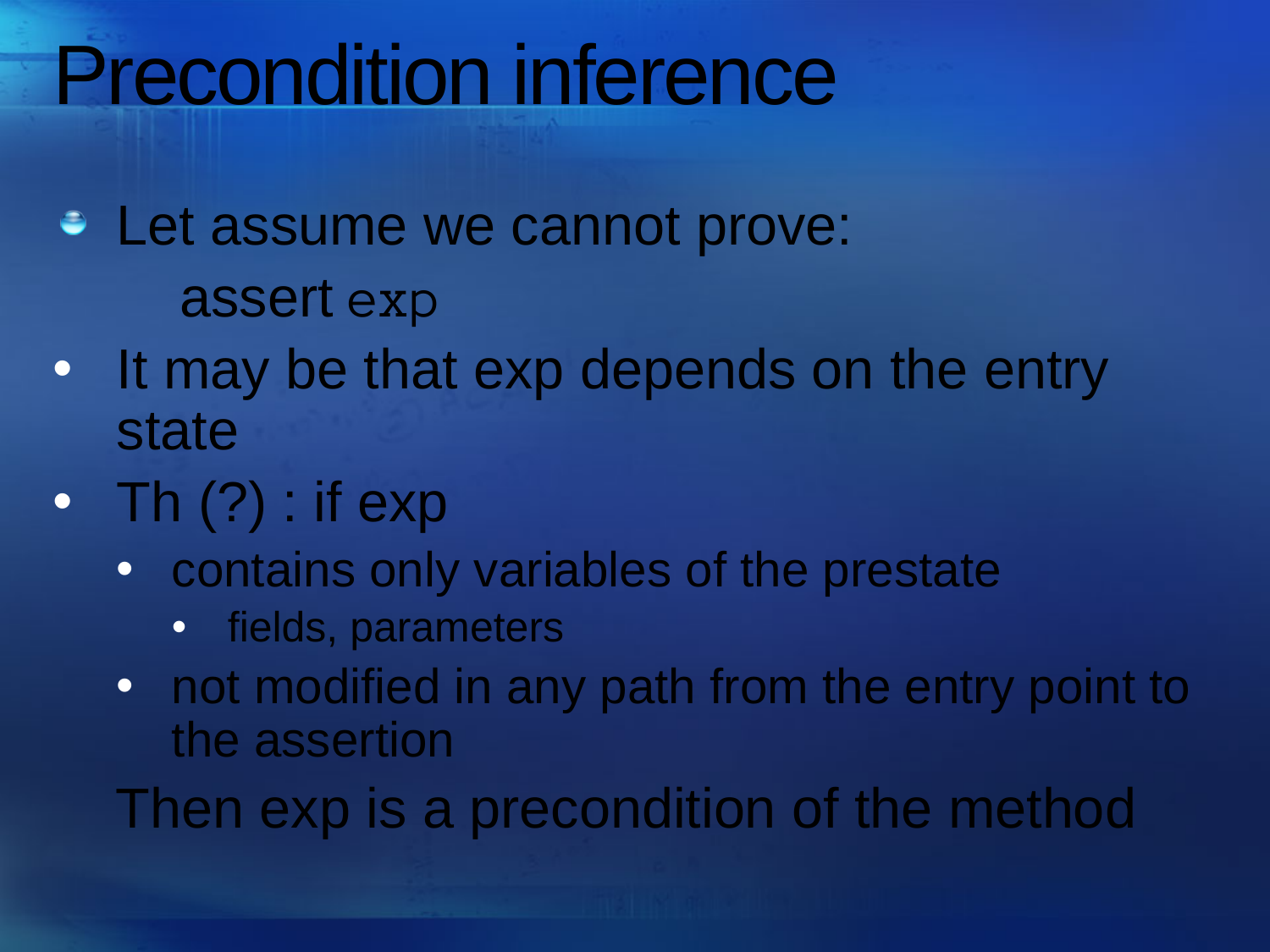

# Precondition inference
Let assume we cannot prove:
	assert exp
It may be that exp depends on the entry state
Th (?) : if exp
contains only variables of the prestate
fields, parameters
not modified in any path from the entry point to the assertion
    Then exp is a precondition of the method